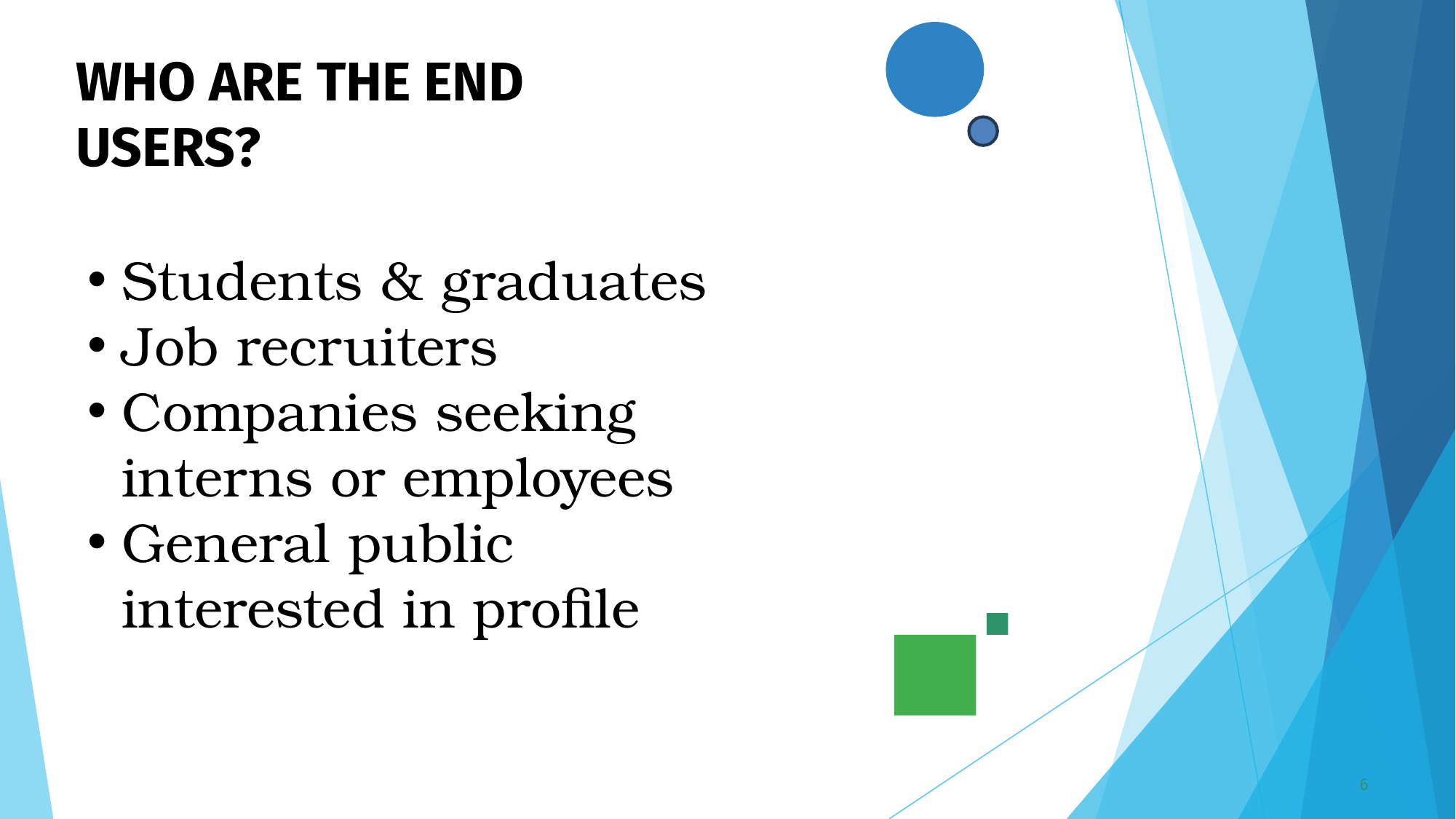

WHO ARE THE END USERS?

# Students & graduates
Job recruiters
Companies seeking interns or employees
General public interested in profile

6